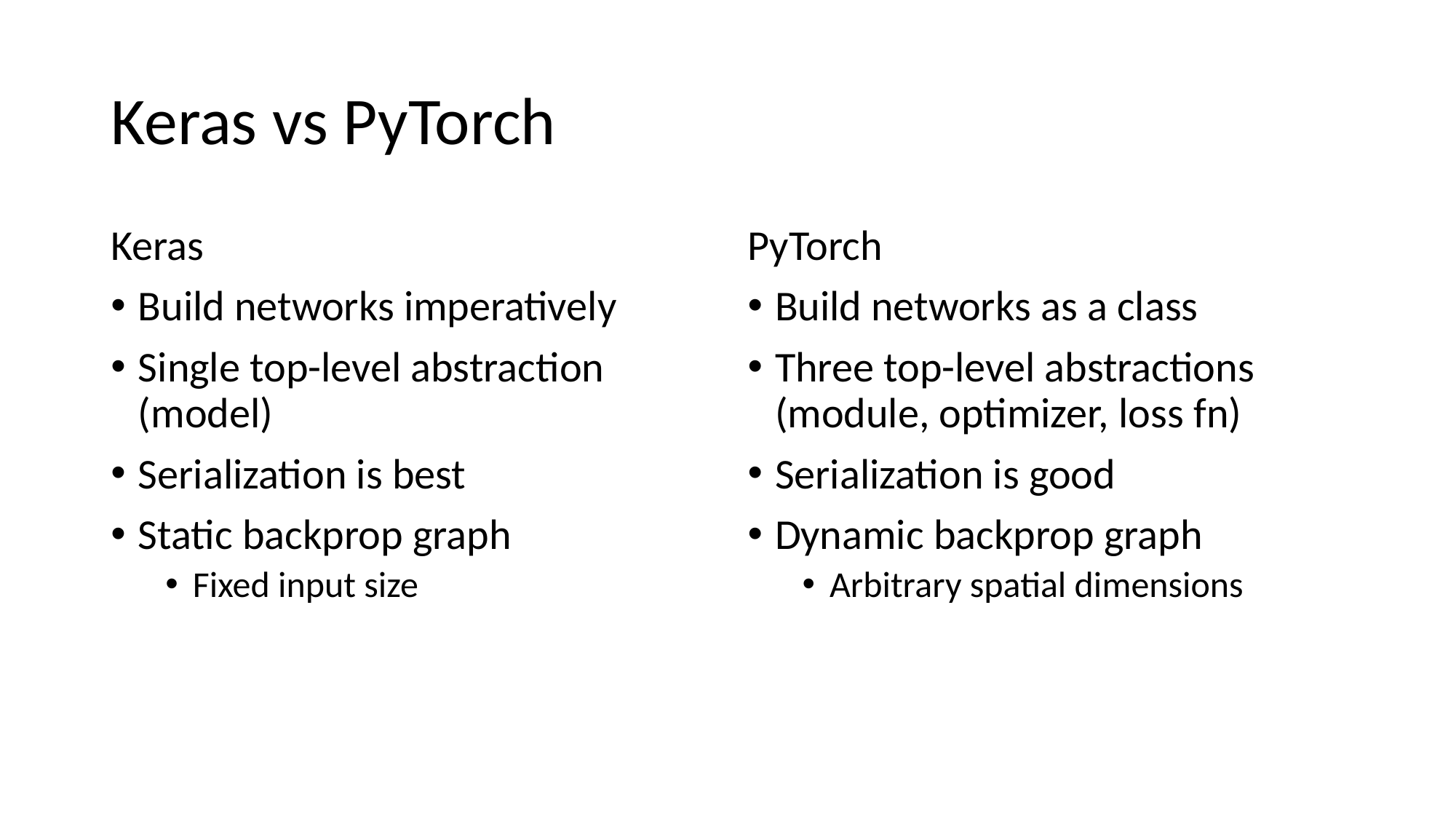

# Keras vs PyTorch
Keras
Build networks imperatively
Single top-level abstraction (model)
Serialization is best
Static backprop graph
Fixed input size
PyTorch
Build networks as a class
Three top-level abstractions (module, optimizer, loss fn)
Serialization is good
Dynamic backprop graph
Arbitrary spatial dimensions